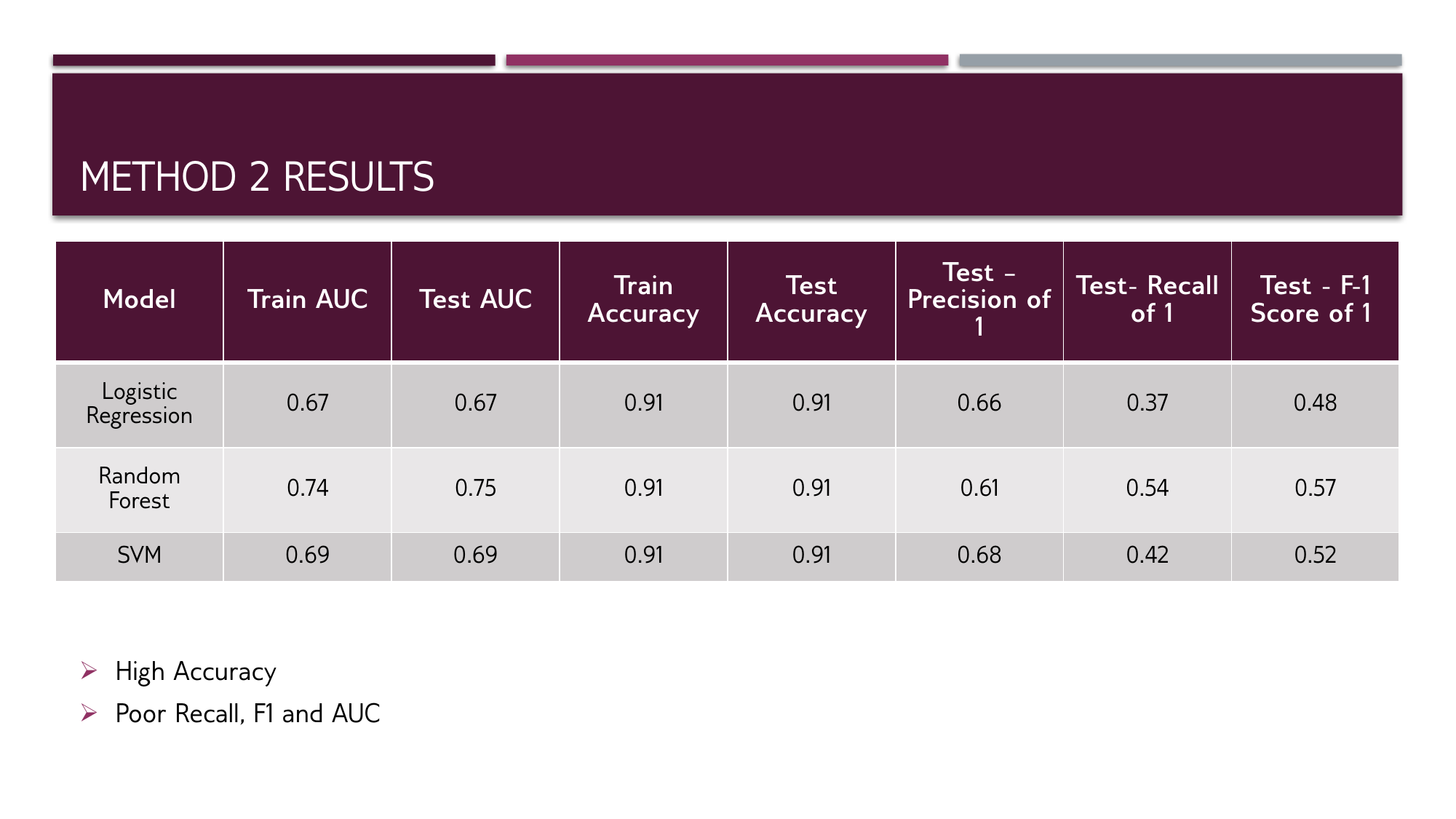

# Method 2 Results
| Model | Train AUC | Test AUC | Train Accuracy | Test Accuracy | Test – Precision of 1 | Test- Recall of 1 | Test - F-1 Score of 1 |
| --- | --- | --- | --- | --- | --- | --- | --- |
| Logistic Regression | 0.67 | 0.67 | 0.91 | 0.91 | 0.66 | 0.37 | 0.48 |
| Random Forest | 0.74 | 0.75 | 0.91 | 0.91 | 0.61 | 0.54 | 0.57 |
| SVM | 0.69 | 0.69 | 0.91 | 0.91 | 0.68 | 0.42 | 0.52 |
High Accuracy
Poor Recall, F1 and AUC